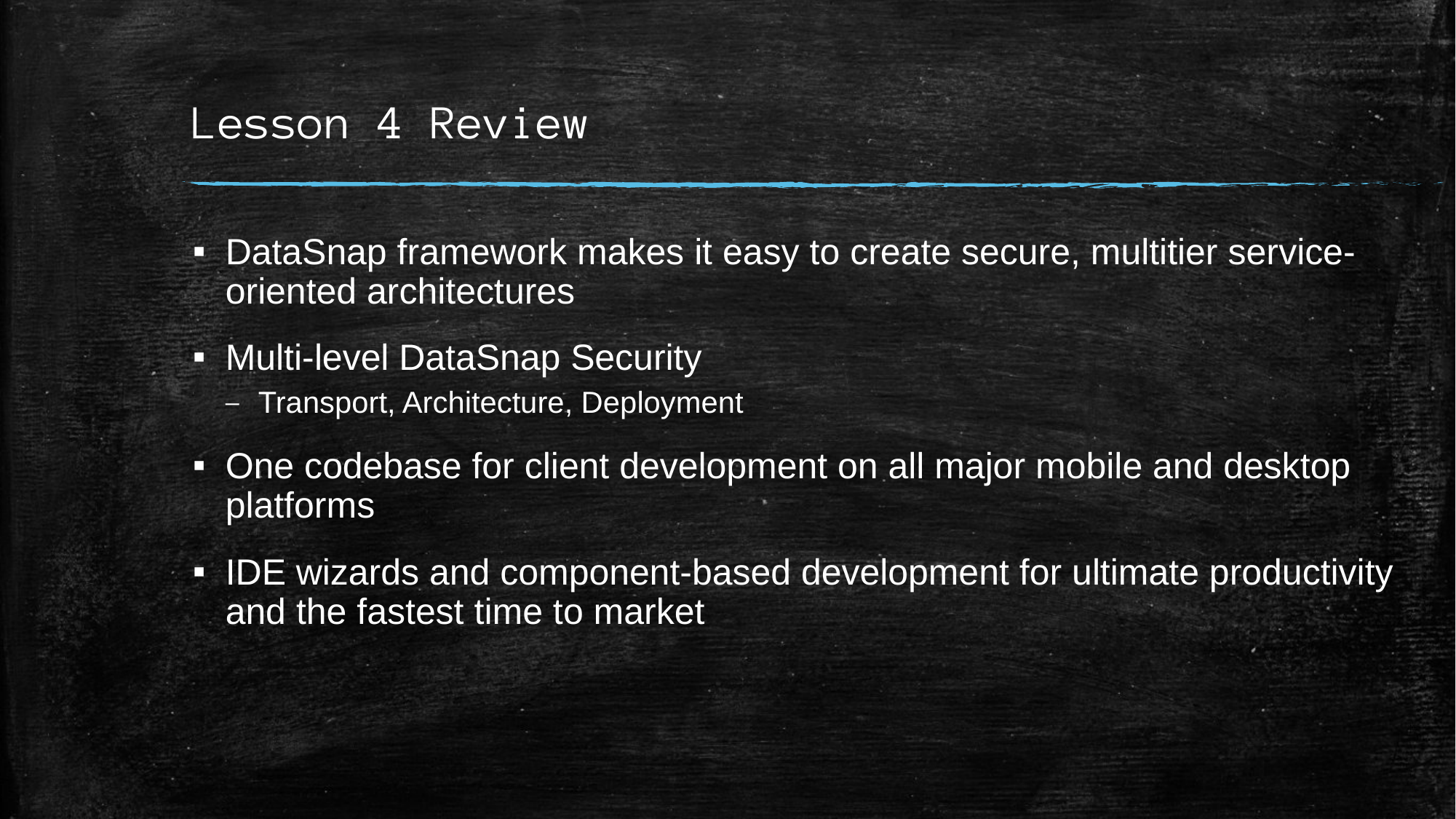

# Lesson 4 Review
DataSnap framework makes it easy to create secure, multitier service-oriented architectures
Multi-level DataSnap Security
Transport, Architecture, Deployment
One codebase for client development on all major mobile and desktop platforms
IDE wizards and component-based development for ultimate productivity and the fastest time to market